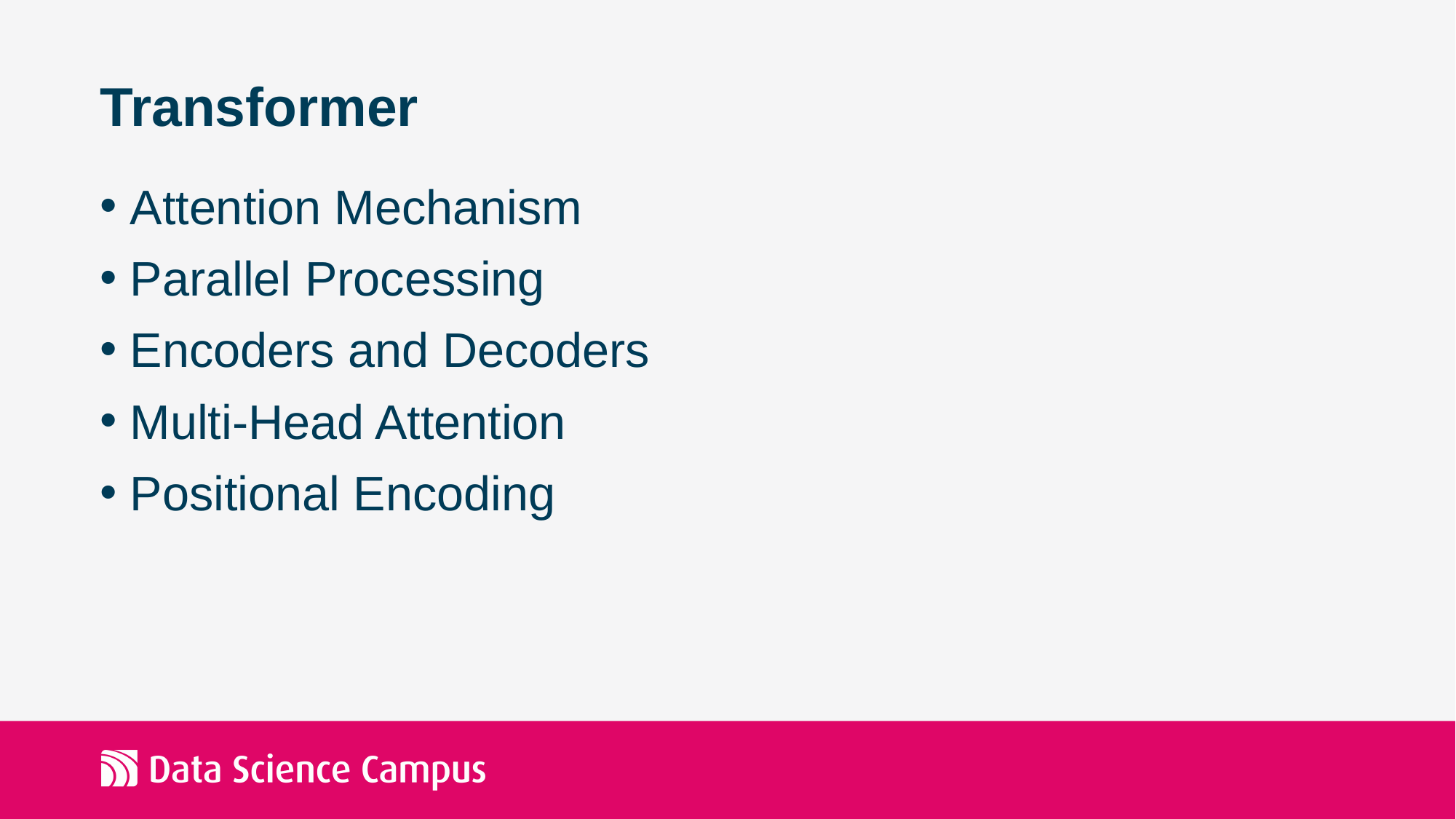

# Transformer
Attention Mechanism
Parallel Processing
Encoders and Decoders
Multi-Head Attention
Positional Encoding